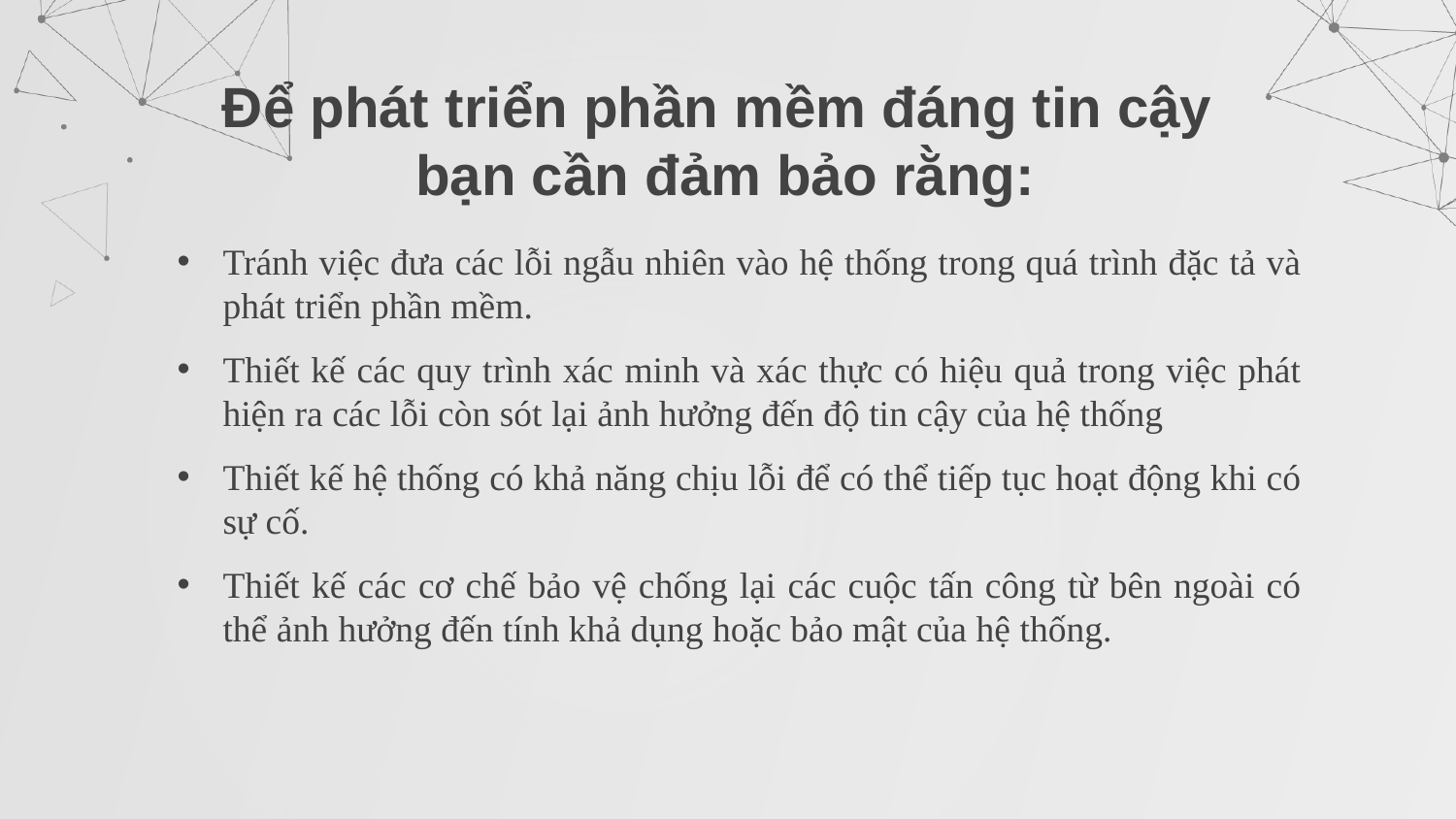

Để phát triển phần mềm đáng tin cậy
bạn cần đảm bảo rằng:
Tránh việc đưa các lỗi ngẫu nhiên vào hệ thống trong quá trình đặc tả và phát triển phần mềm.
Thiết kế các quy trình xác minh và xác thực có hiệu quả trong việc phát hiện ra các lỗi còn sót lại ảnh hưởng đến độ tin cậy của hệ thống
Thiết kế hệ thống có khả năng chịu lỗi để có thể tiếp tục hoạt động khi có sự cố.
Thiết kế các cơ chế bảo vệ chống lại các cuộc tấn công từ bên ngoài có thể ảnh hưởng đến tính khả dụng hoặc bảo mật của hệ thống.